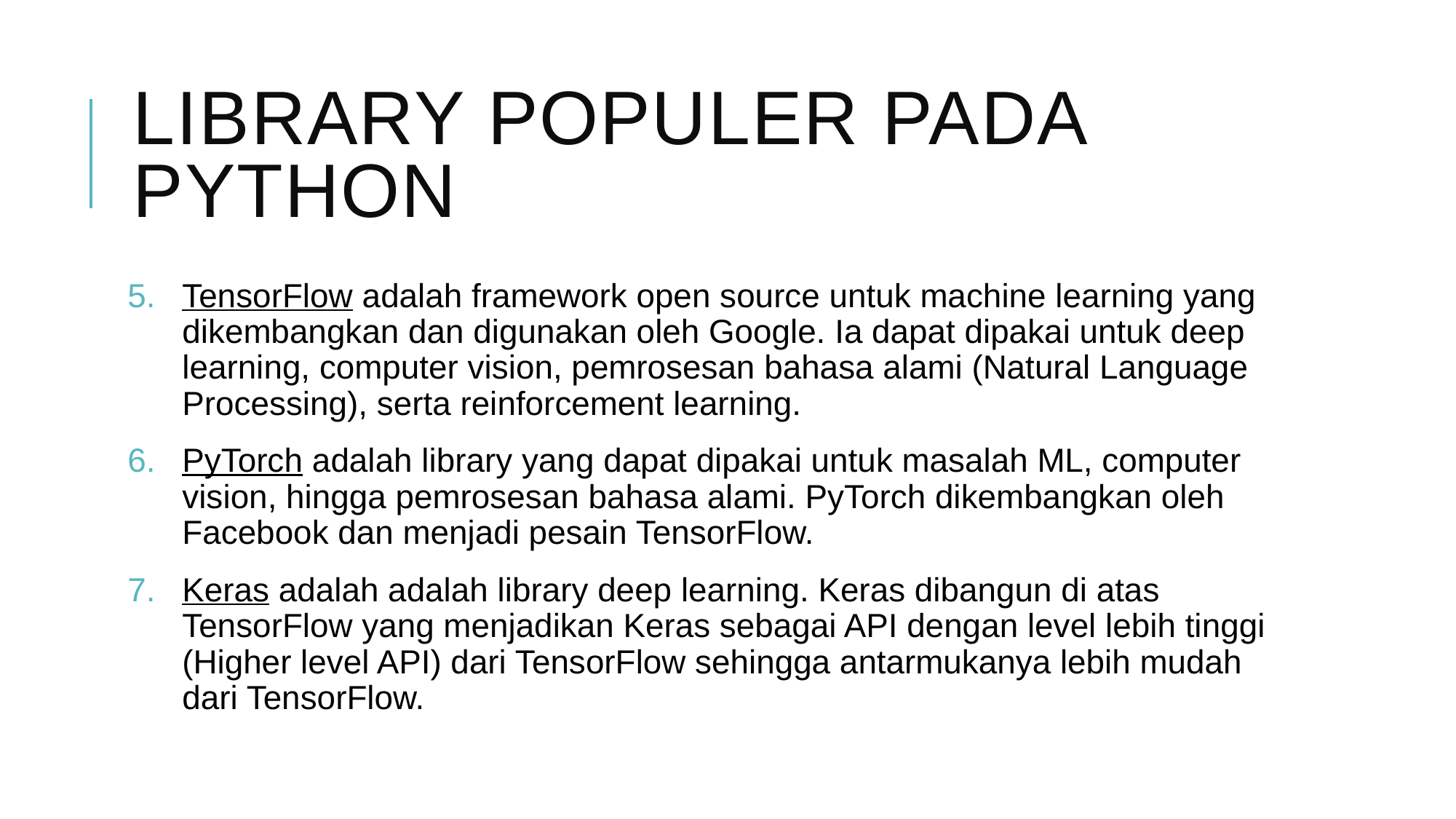

# Library Populer pada Python
TensorFlow adalah framework open source untuk machine learning yang dikembangkan dan digunakan oleh Google. Ia dapat dipakai untuk deep learning, computer vision, pemrosesan bahasa alami (Natural Language Processing), serta reinforcement learning.
PyTorch adalah library yang dapat dipakai untuk masalah ML, computer vision, hingga pemrosesan bahasa alami. PyTorch dikembangkan oleh Facebook dan menjadi pesain TensorFlow.
Keras adalah adalah library deep learning. Keras dibangun di atas TensorFlow yang menjadikan Keras sebagai API dengan level lebih tinggi (Higher level API) dari TensorFlow sehingga antarmukanya lebih mudah dari TensorFlow.